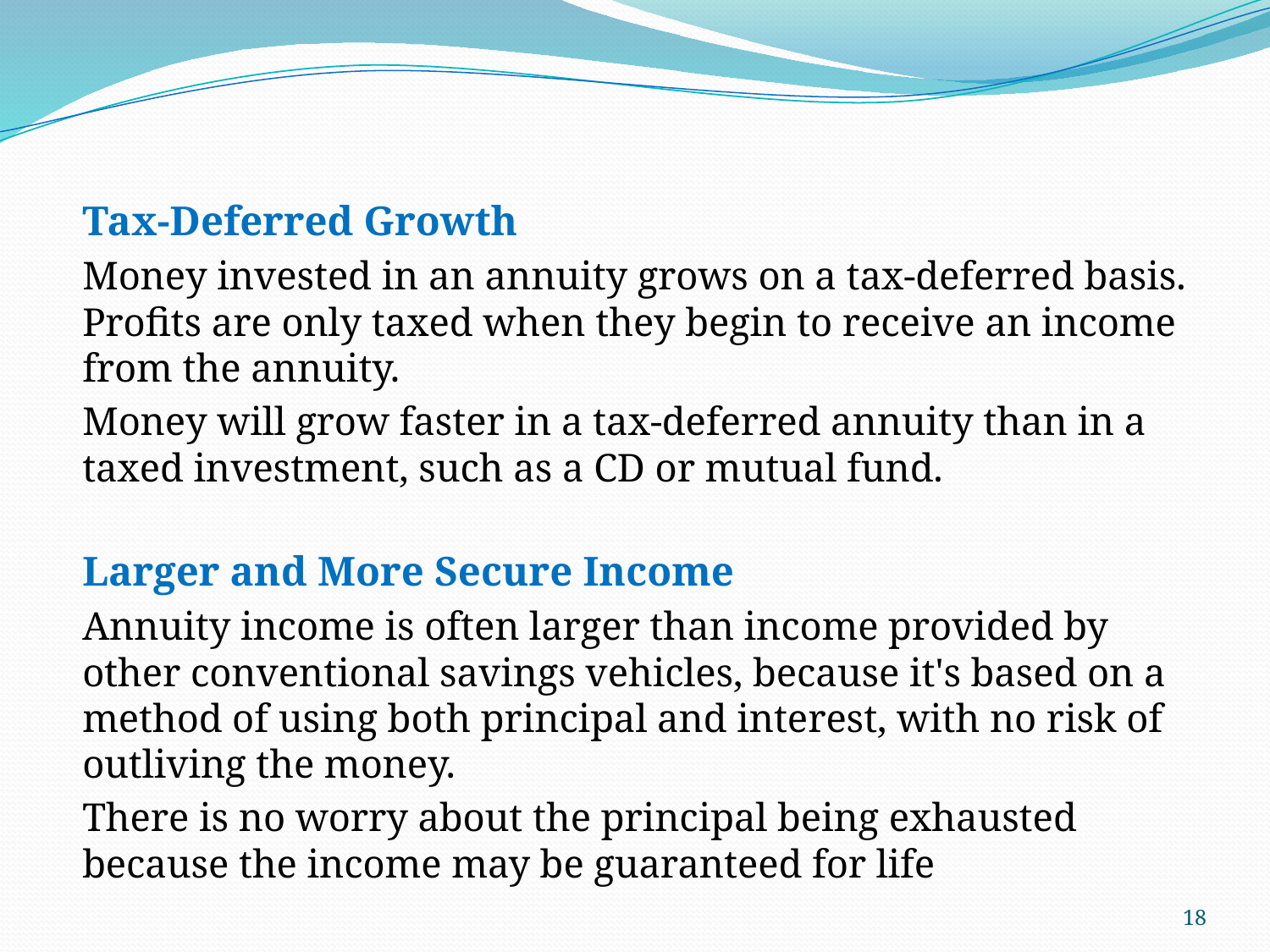

Tax-Deferred Growth
Money invested in an annuity grows on a tax-deferred basis. Profits are only taxed when they begin to receive an income from the annuity.
Money will grow faster in a tax-deferred annuity than in a taxed investment, such as a CD or mutual fund.

Larger and More Secure Income
Annuity income is often larger than income provided by other conventional savings vehicles, because it's based on a method of using both principal and interest, with no risk of outliving the money.
There is no worry about the principal being exhausted because the income may be guaranteed for life

18